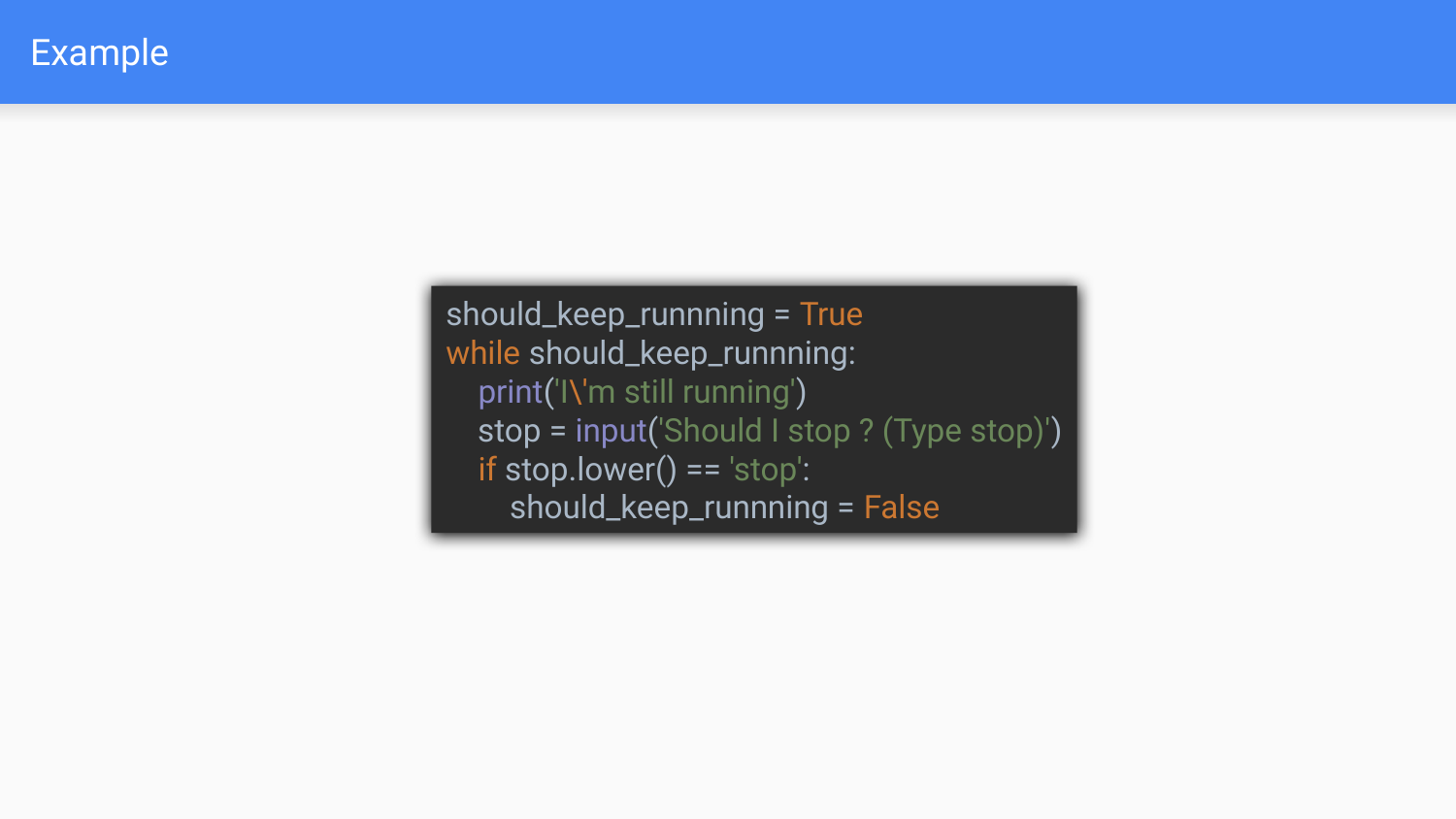

# Example
should_keep_runnning = True
while should_keep_runnning:
    print('I\'m still running')
    stop = input('Should I stop ? (Type stop)')
    if stop.lower() == 'stop':
        should_keep_runnning = False